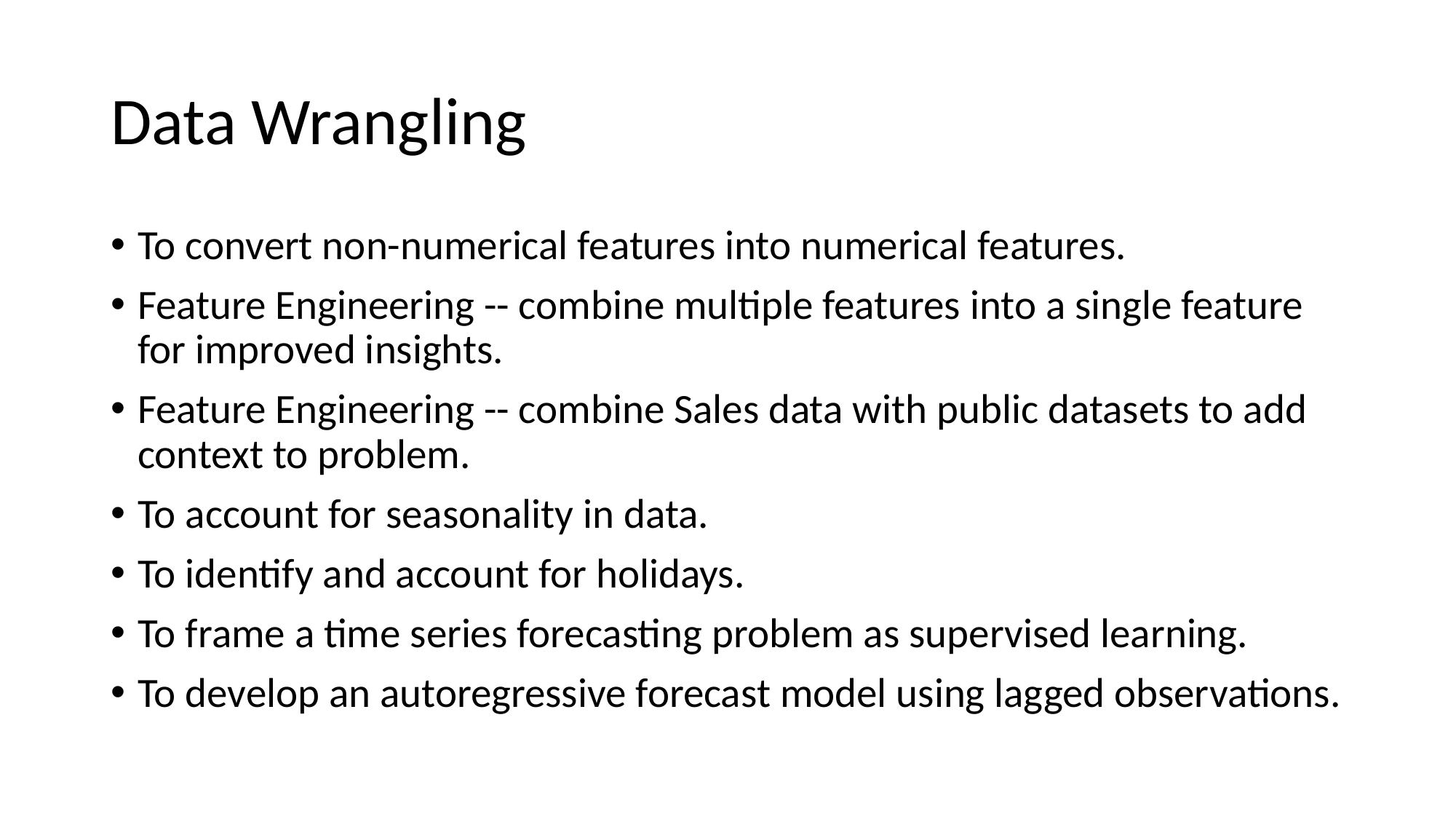

# Data Wrangling
To convert non-numerical features into numerical features.
Feature Engineering -- combine multiple features into a single feature for improved insights.
Feature Engineering -- combine Sales data with public datasets to add context to problem.
To account for seasonality in data.
To identify and account for holidays.
To frame a time series forecasting problem as supervised learning.
To develop an autoregressive forecast model using lagged observations.